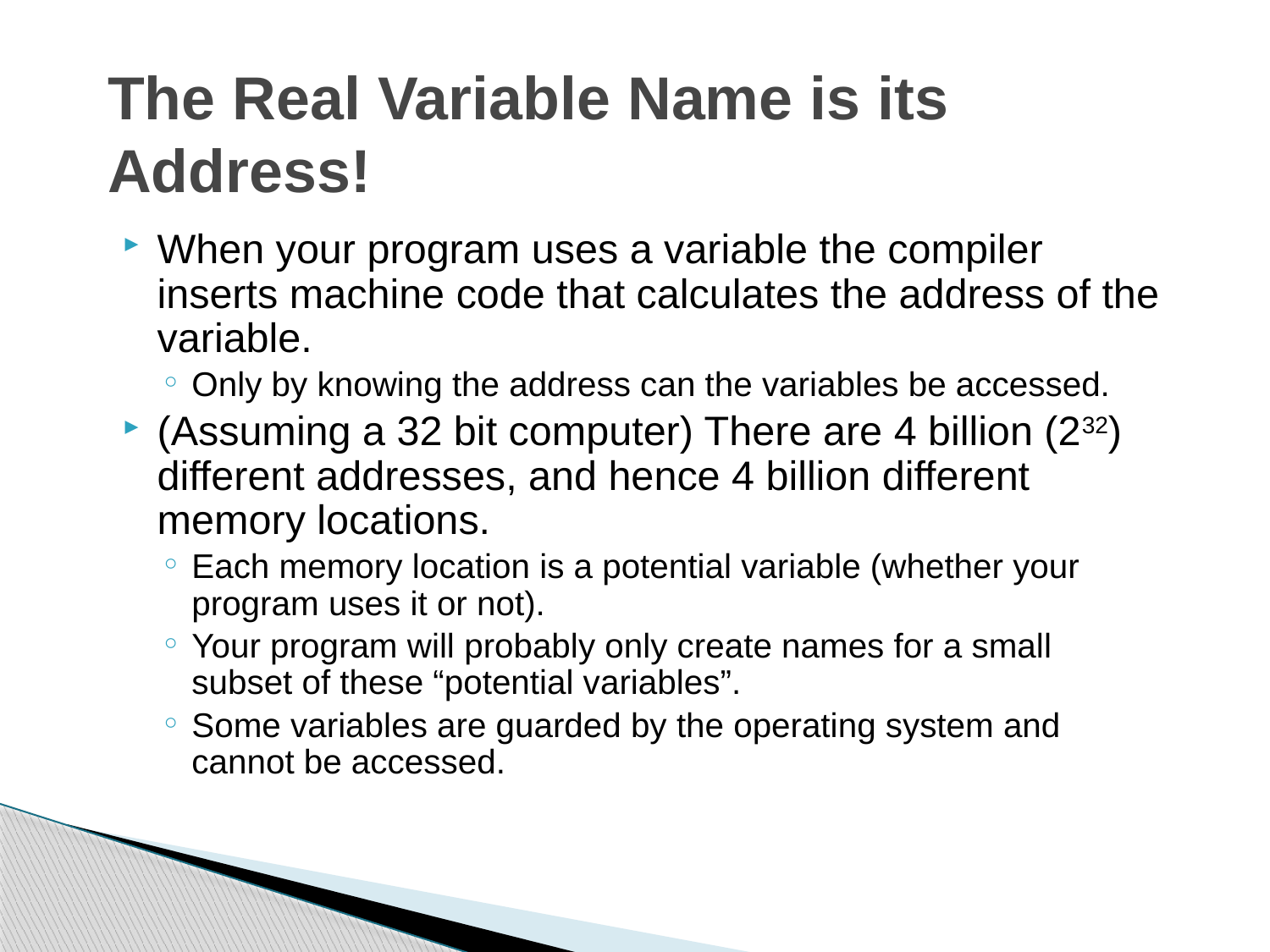

# The Real Variable Name is its Address!
When your program uses a variable the compiler inserts machine code that calculates the address of the variable.
Only by knowing the address can the variables be accessed.
(Assuming a 32 bit computer) There are 4 billion (232) different addresses, and hence 4 billion different memory locations.
Each memory location is a potential variable (whether your program uses it or not).
Your program will probably only create names for a small subset of these “potential variables”.
Some variables are guarded by the operating system and cannot be accessed.